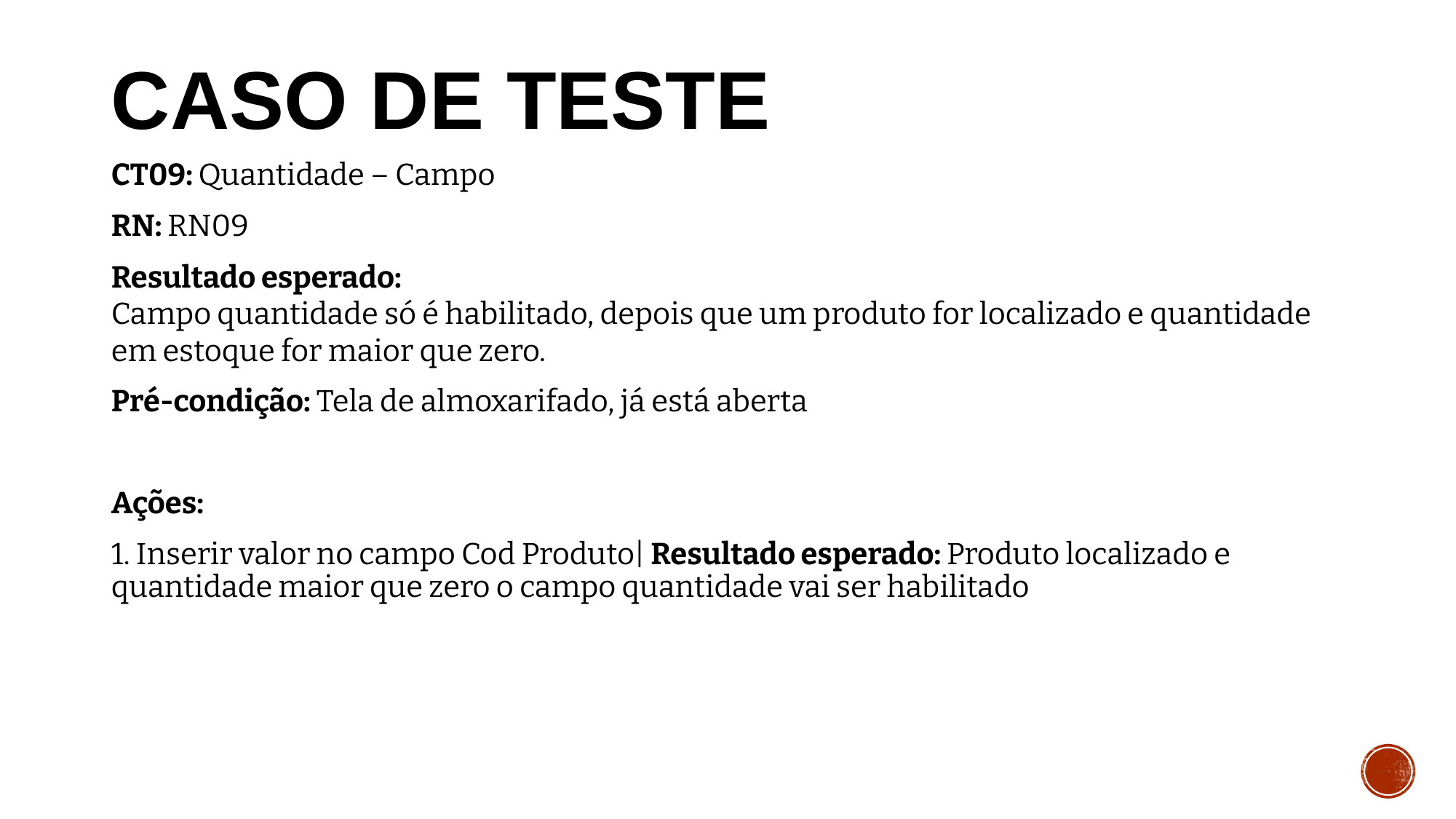

# Caso de Teste
CT09: Quantidade – Campo
RN: RN09
Resultado esperado:
Campo quantidade só é habilitado, depois que um produto for localizado e quantidade em estoque for maior que zero.
Pré-condição: Tela de almoxarifado, já está aberta

Ações:
1. Inserir valor no campo Cod Produto| Resultado esperado: Produto localizado e quantidade maior que zero o campo quantidade vai ser habilitado